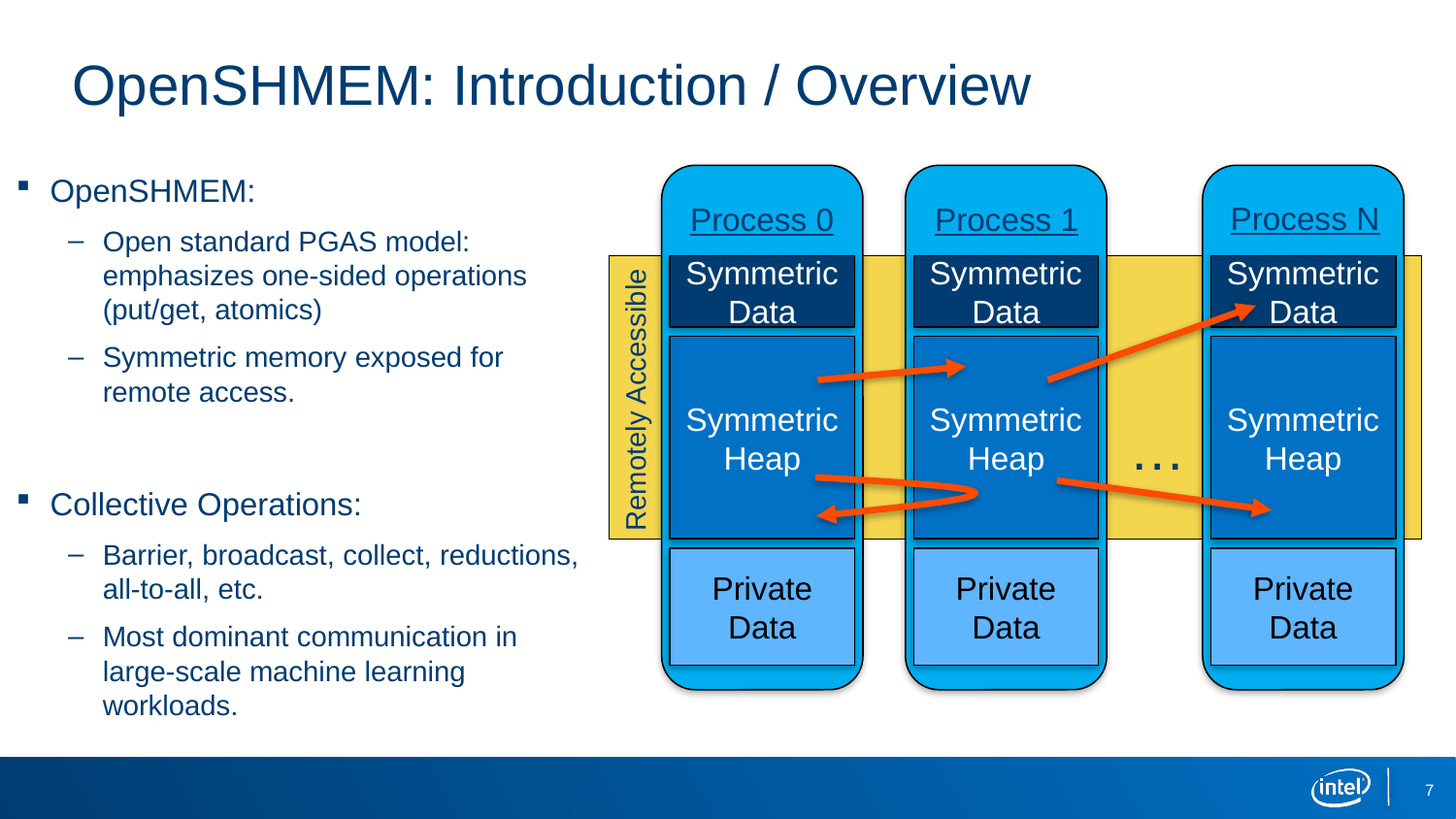

# OpenSHMEM: Introduction / Overview

Process N
Process 0
Process 1

Symmetric Data
Symmetric Data
Symmetric Data
Symmetric Heap
Symmetric Heap
Symmetric Heap
Remotely Accessible
…

Private Data
Private Data
Private Data
OpenSHMEM:
Open standard PGAS model: emphasizes one-sided operations (put/get, atomics)
Symmetric memory exposed for remote access.

Collective Operations:
Barrier, broadcast, collect, reductions, all-to-all, etc.
Most dominant communication in large-scale machine learning workloads.

7